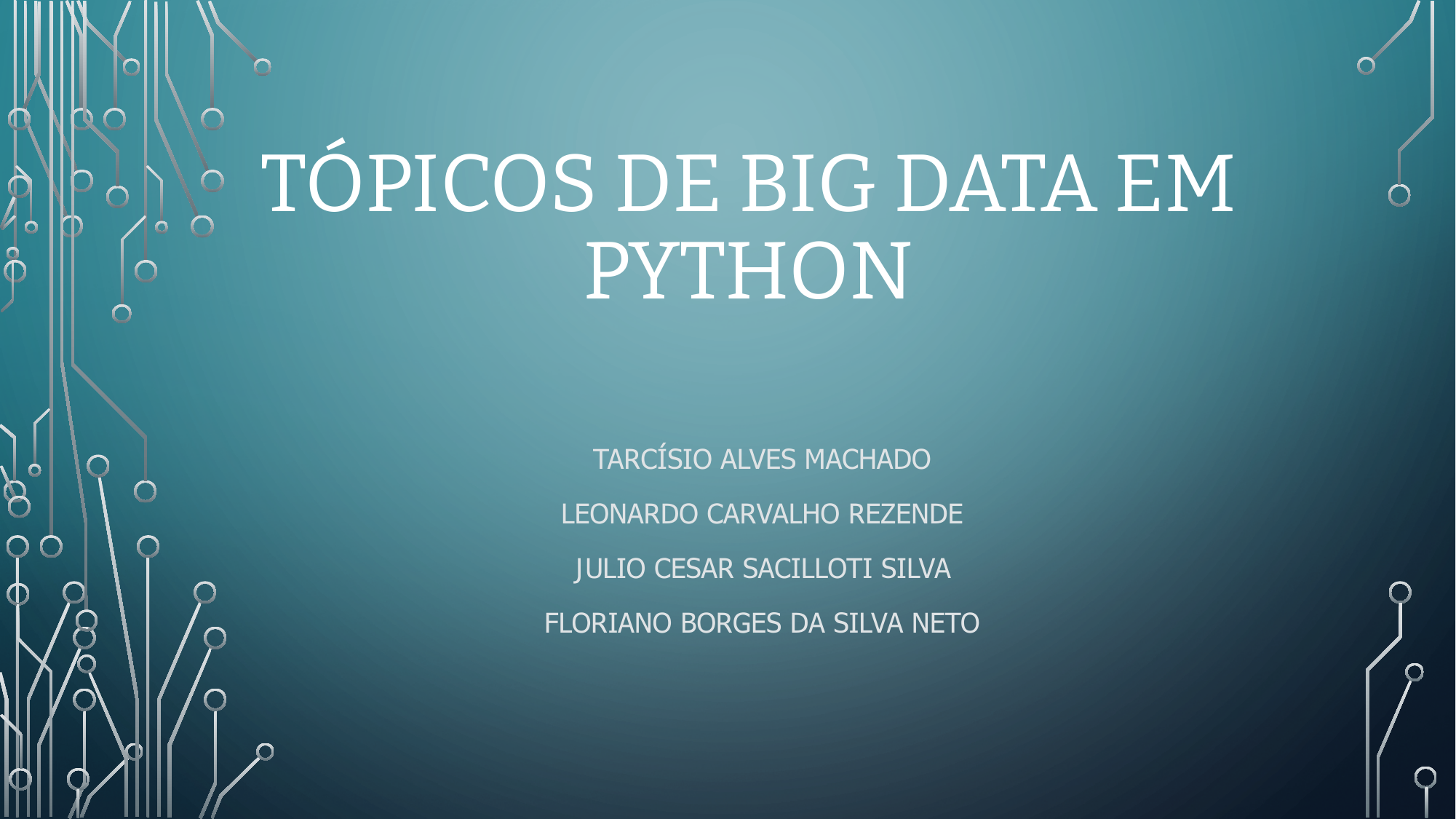

# Tópicos de Big Data em Python
Tarcísio Alves Machado
Leonardo Carvalho Rezende
Julio Cesar Sacilloti Silva
Floriano Borges da Silva Neto